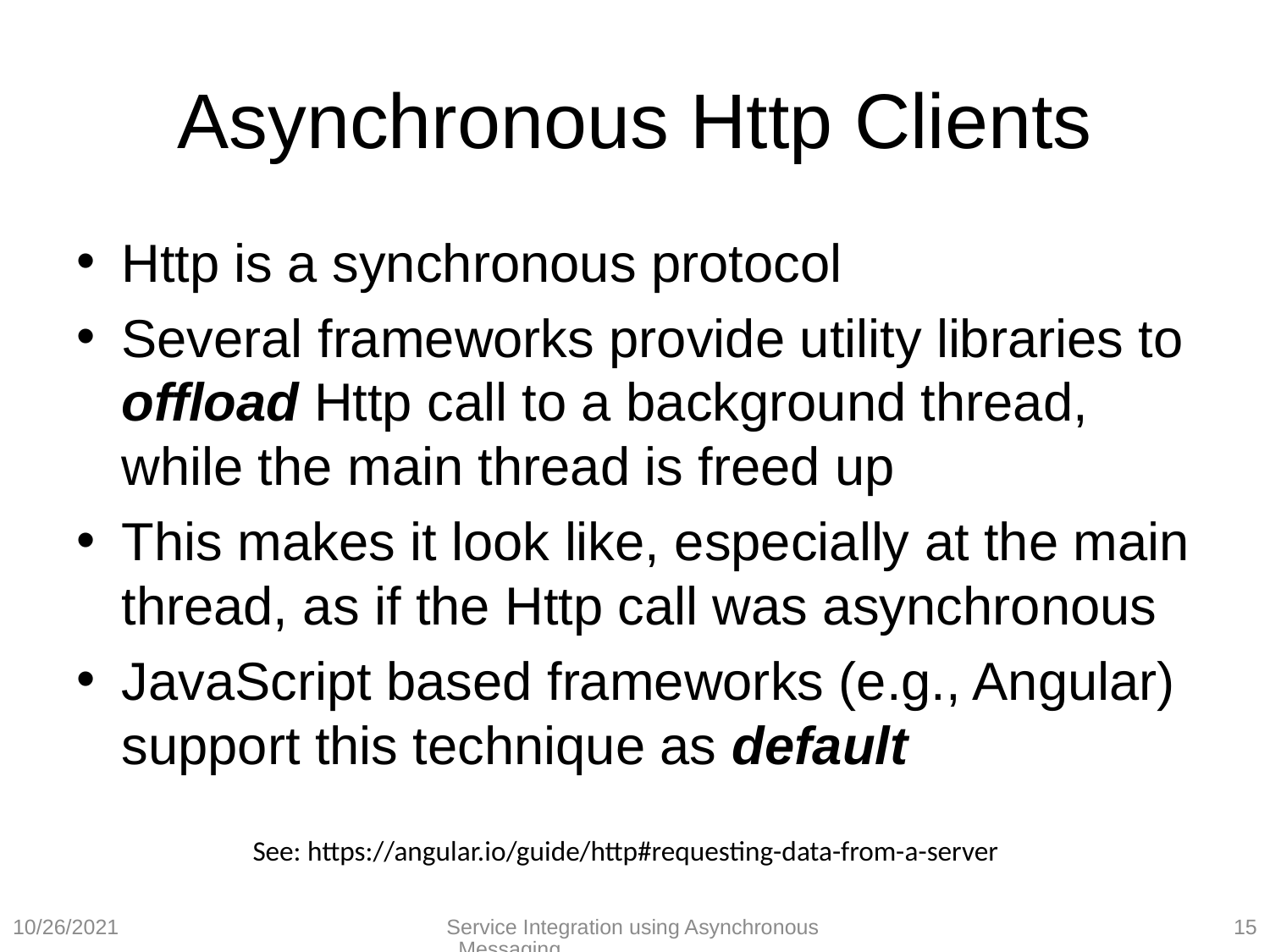

# Asynchronous Http Clients
Http is a synchronous protocol
Several frameworks provide utility libraries to offload Http call to a background thread, while the main thread is freed up
This makes it look like, especially at the main thread, as if the Http call was asynchronous
JavaScript based frameworks (e.g., Angular) support this technique as default
See: https://angular.io/guide/http#requesting-data-from-a-server
10/26/2021
Service Integration using Asynchronous  Messaging
15